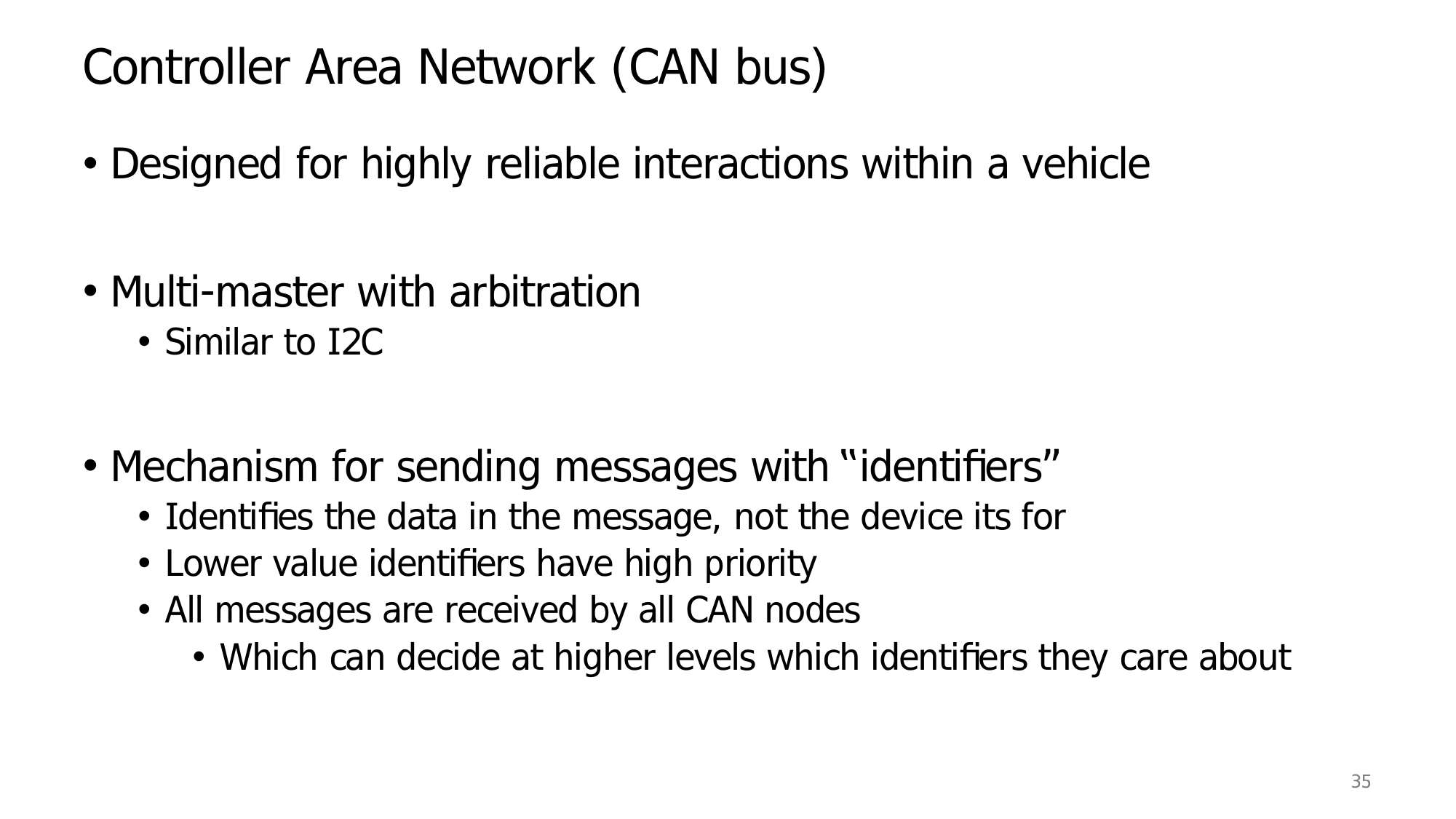

# Controller Area Network (CAN bus)
Designed for highly reliable interactions within a vehicle

Multi-master with arbitration
Similar to I2C

Mechanism for sending messages with “identifiers”
Identifies the data in the message, not the device its for
Lower value identifiers have high priority
All messages are received by all CAN nodes
Which can decide at higher levels which identifiers they care about
35